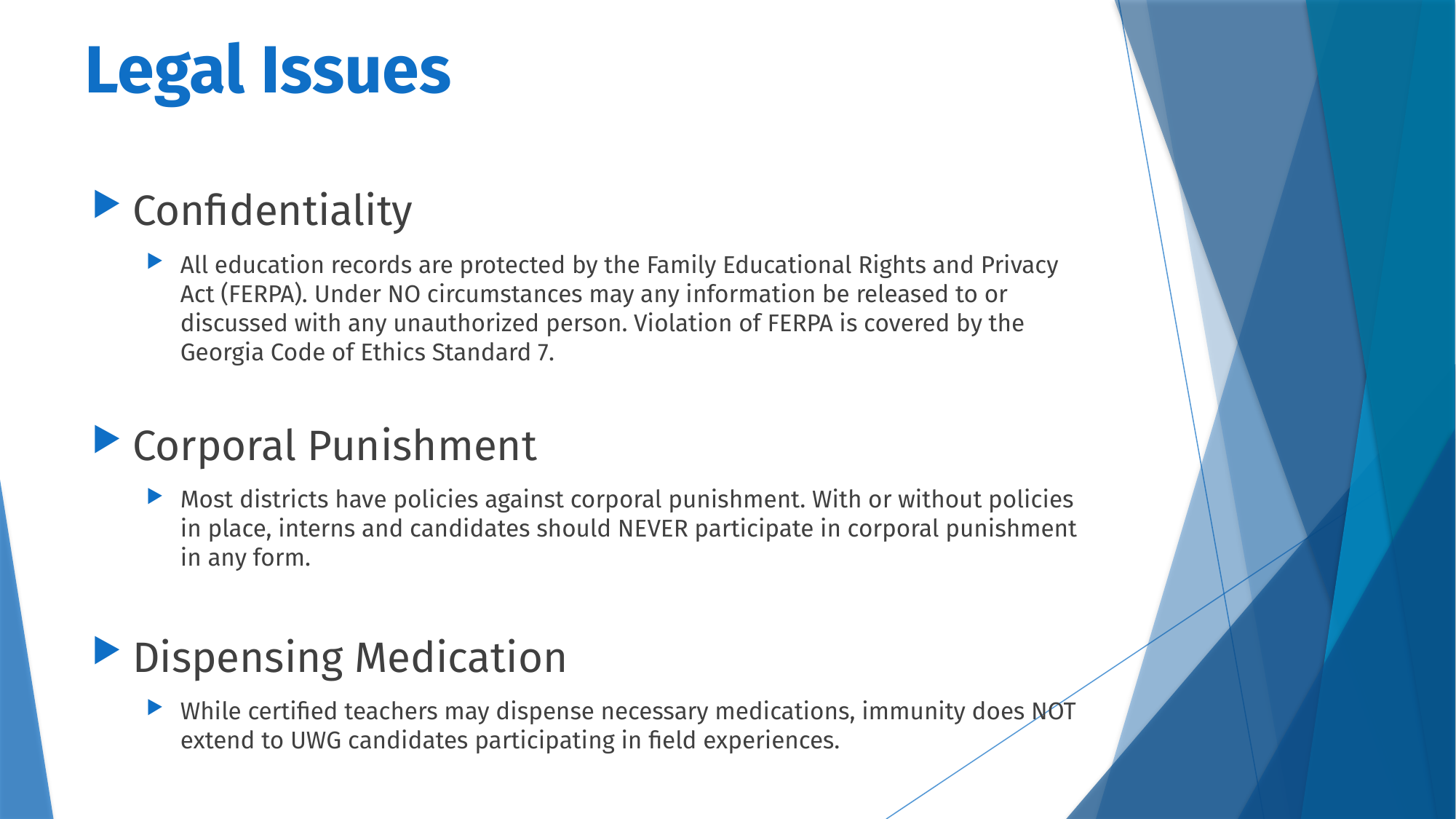

# Legal Issues
Confidentiality
All education records are protected by the Family Educational Rights and Privacy Act (FERPA). Under NO circumstances may any information be released to or discussed with any unauthorized person. Violation of FERPA is covered by the Georgia Code of Ethics Standard 7.

Corporal Punishment
Most districts have policies against corporal punishment. With or without policies in place, interns and candidates should NEVER participate in corporal punishment in any form.

Dispensing Medication
While certified teachers may dispense necessary medications, immunity does NOT extend to UWG candidates participating in field experiences.